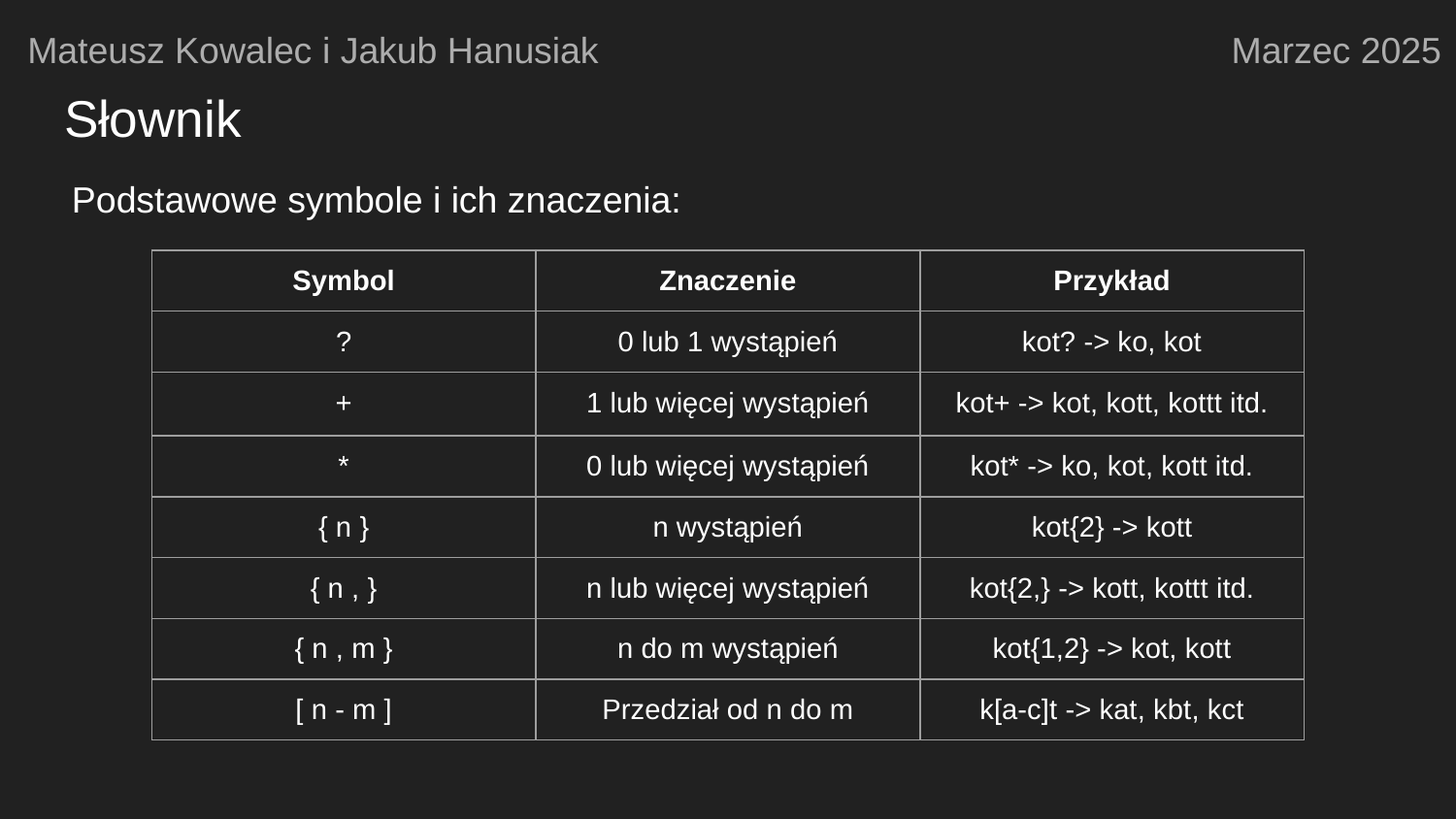

Mateusz Kowalec i Jakub Hanusiak
Marzec 2025
# Słownik
Podstawowe symbole i ich znaczenia:

| Symbol | Znaczenie | Przykład |
| --- | --- | --- |
| ? | 0 lub 1 wystąpień | kot? -> ko, kot |
| + | 1 lub więcej wystąpień | kot+ -> kot, kott, kottt itd. |
| \* | 0 lub więcej wystąpień | kot\* -> ko, kot, kott itd. |
| { n } | n wystąpień | kot{2} -> kott |
| { n , } | n lub więcej wystąpień | kot{2,} -> kott, kottt itd. |
| { n , m } | n do m wystąpień | kot{1,2} -> kot, kott |
| [ n - m ] | Przedział od n do m | k[a-c]t -> kat, kbt, kct |